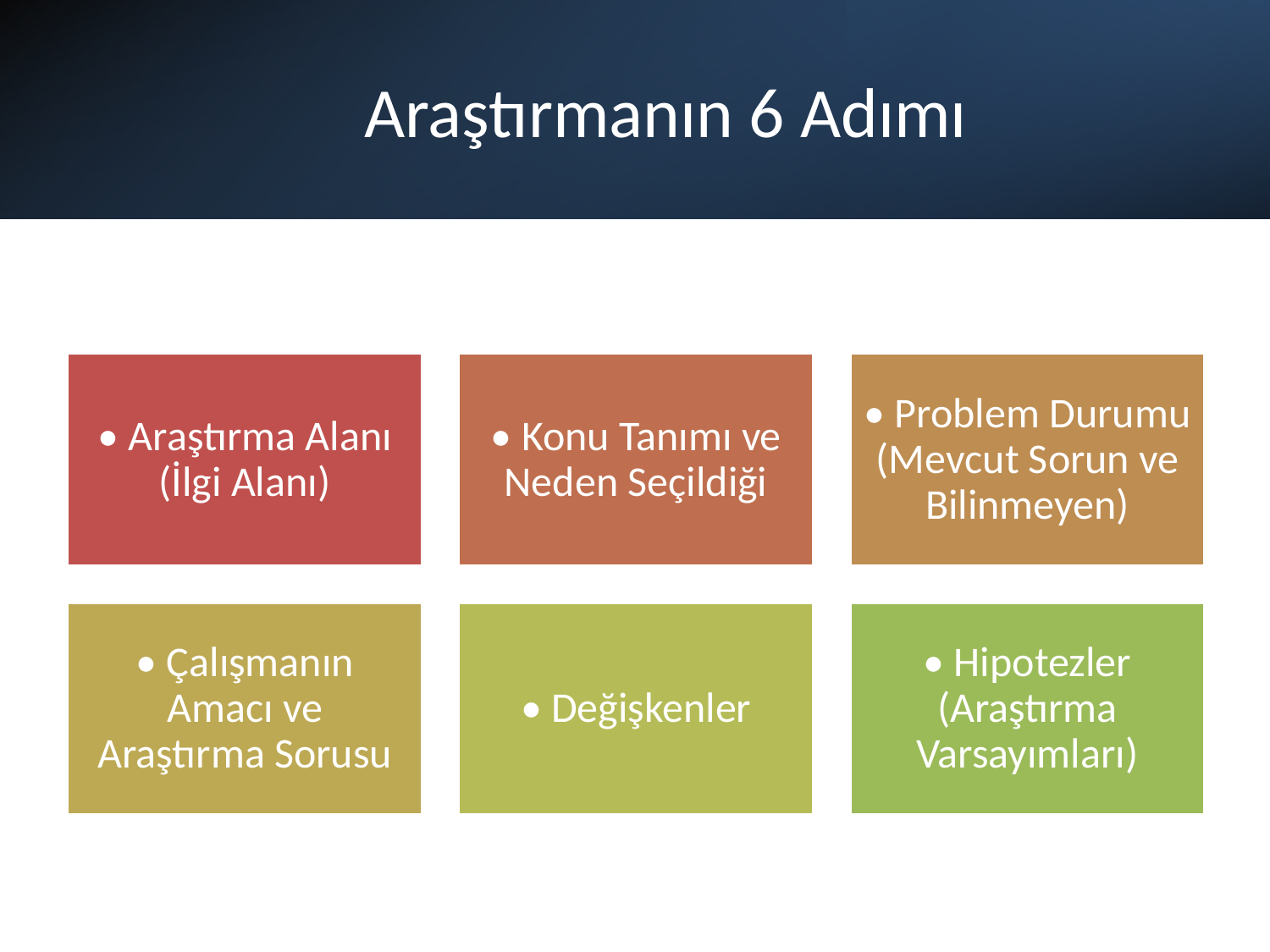

# Araştırmanın 6 Adımı
• Araştırma Alanı (İlgi Alanı)
• Konu Tanımı ve Neden Seçildiği
• Problem Durumu (Mevcut Sorun ve Bilinmeyen)
• Çalışmanın Amacı ve Araştırma Sorusu
• Değişkenler
• Hipotezler (Araştırma Varsayımları)